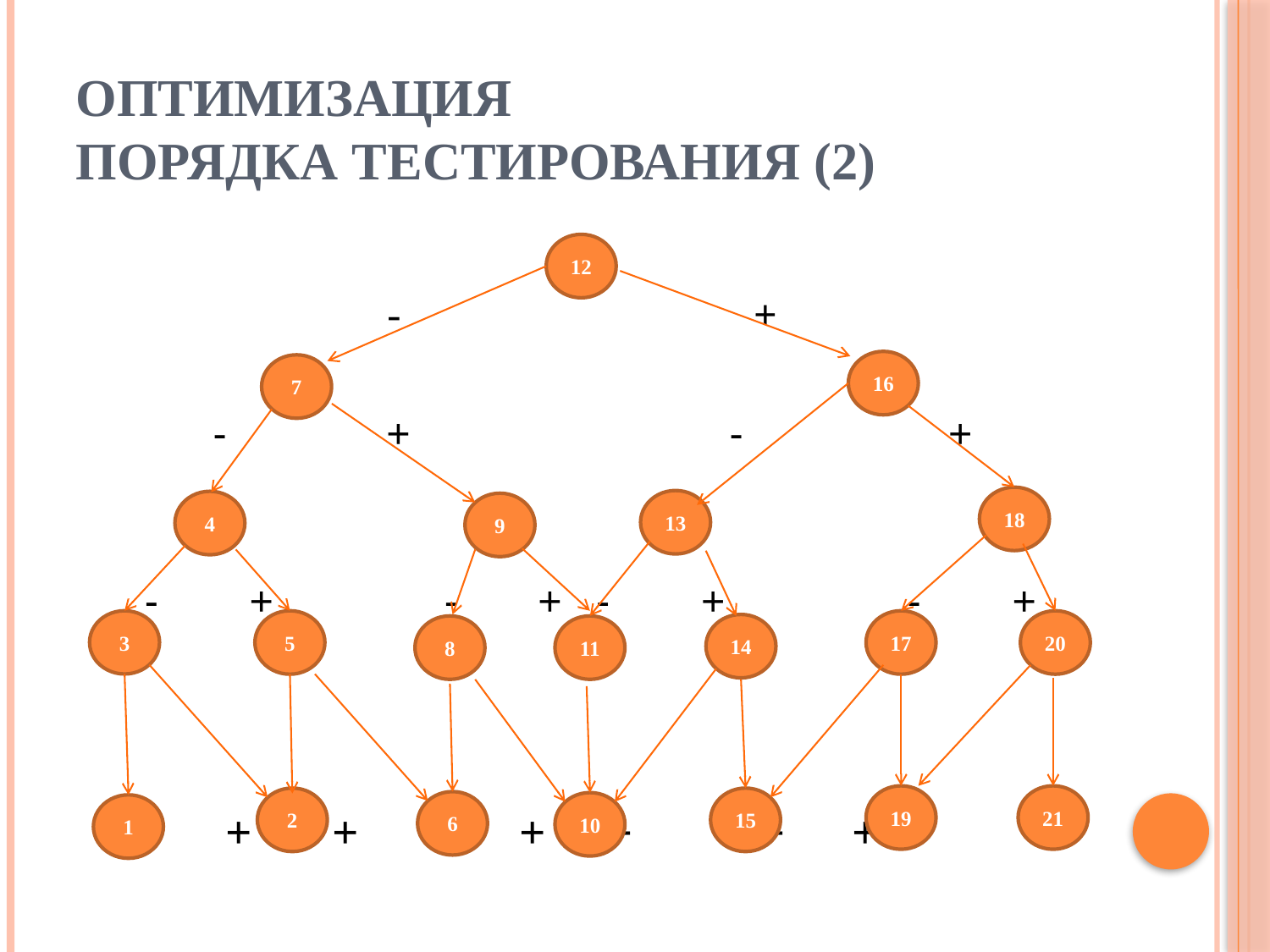

# Оптимизация порядка тестирования (2)

                              -                                  +

            -              +                            -                  +

      -        +               -       +   -        +                -        +

  -          + -     +      -       + - + -         + -      +   -          +
12
16
7
18
13
4
9
3
5
17
20
14
8
11
19
21
2
15
6
10
1